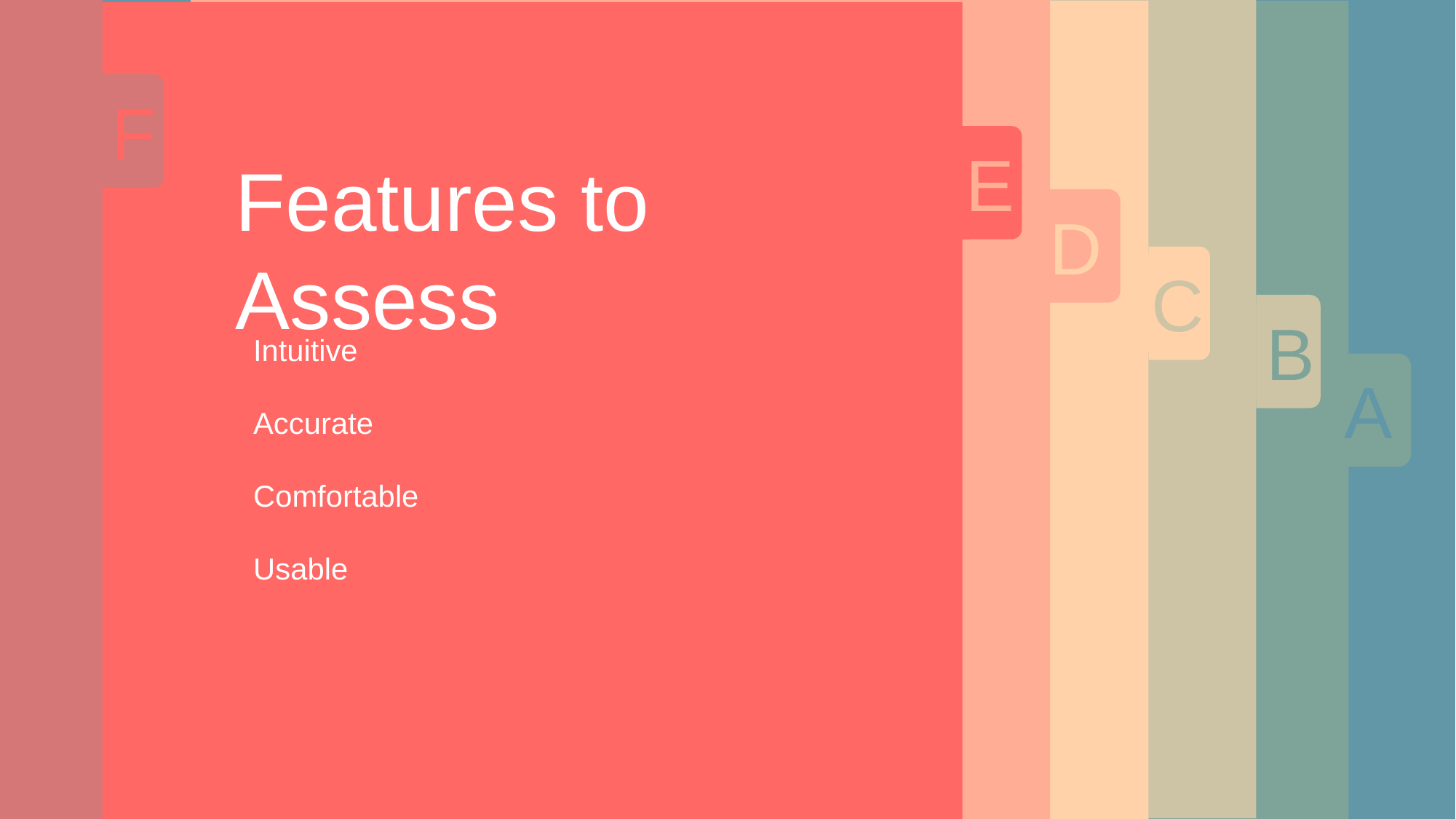

F

D

B

C

A

E
Features to Assess
Intuitive

Accurate

Comfortable

Usable